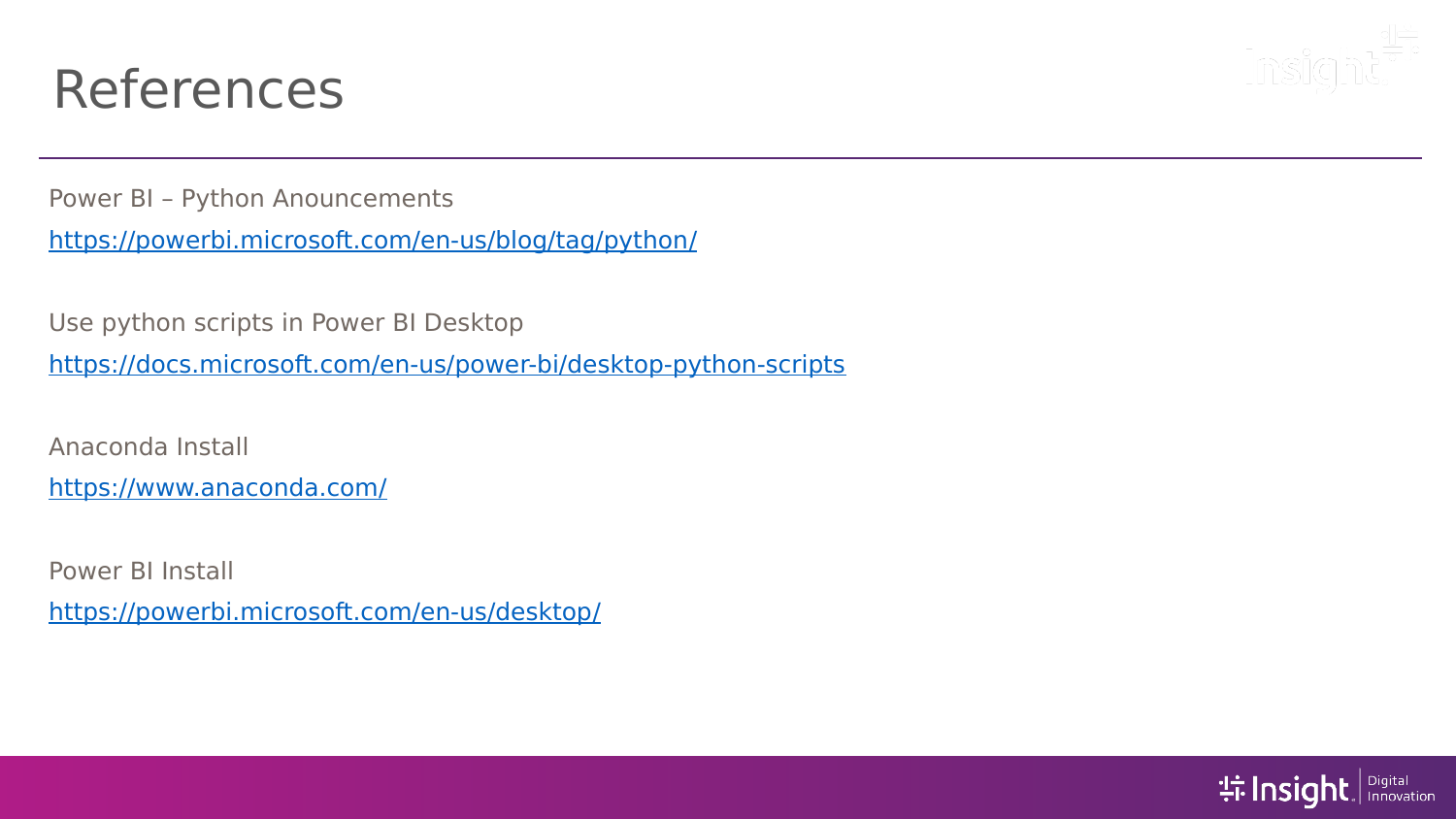

# References
Power BI – Python Anouncements
https://powerbi.microsoft.com/en-us/blog/tag/python/

Use python scripts in Power BI Desktop
https://docs.microsoft.com/en-us/power-bi/desktop-python-scripts

Anaconda Install
https://www.anaconda.com/

Power BI Install
https://powerbi.microsoft.com/en-us/desktop/